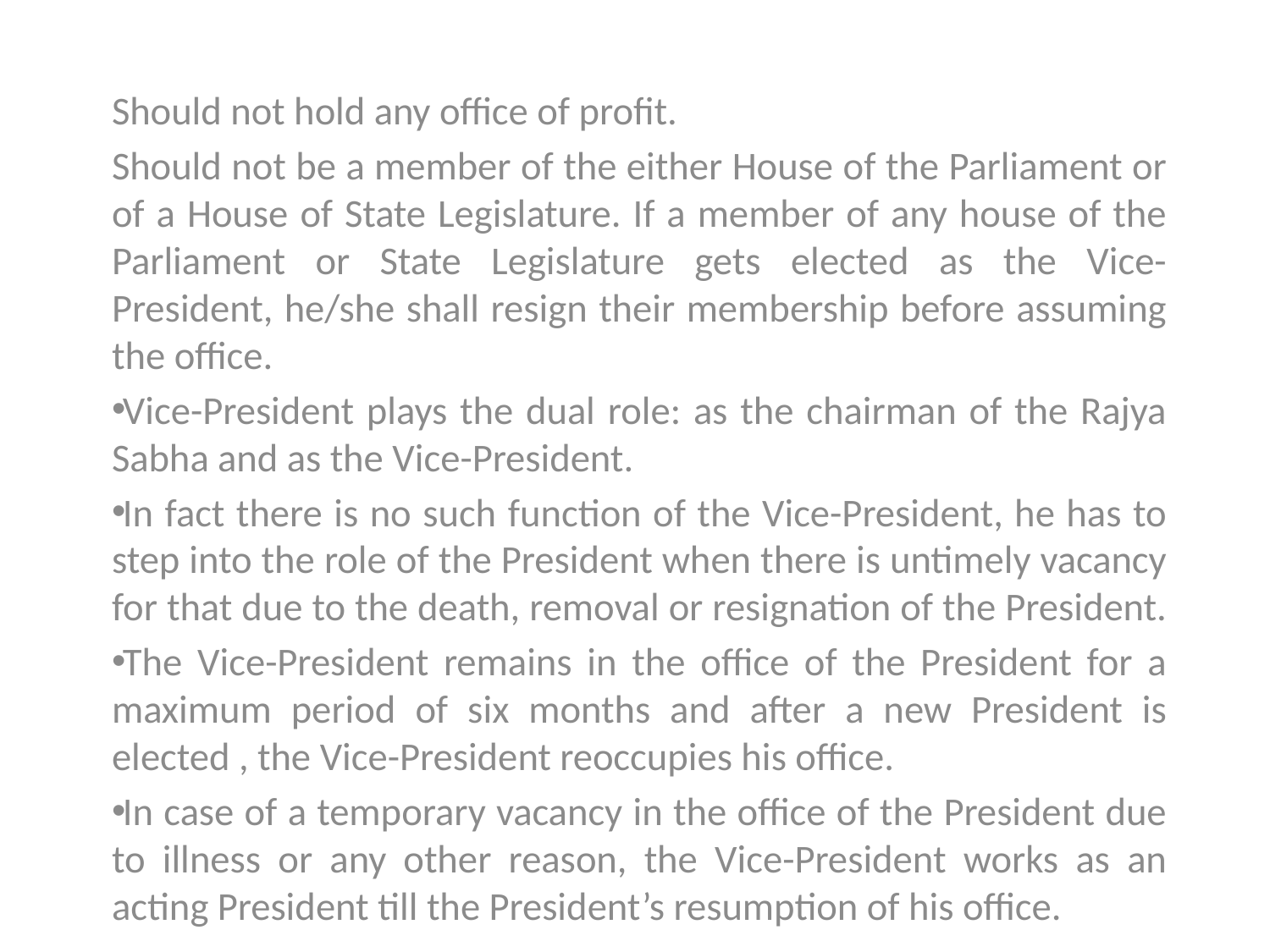

Should not hold any office of profit.
Should not be a member of the either House of the Parliament or of a House of State Legislature. If a member of any house of the Parliament or State Legislature gets elected as the Vice- President, he/she shall resign their membership before assuming the office.
Vice-President plays the dual role: as the chairman of the Rajya Sabha and as the Vice-President.
In fact there is no such function of the Vice-President, he has to step into the role of the President when there is untimely vacancy for that due to the death, removal or resignation of the President.
The Vice-President remains in the office of the President for a maximum period of six months and after a new President is elected , the Vice-President reoccupies his office.
In case of a temporary vacancy in the office of the President due to illness or any other reason, the Vice-President works as an acting President till the President’s resumption of his office.